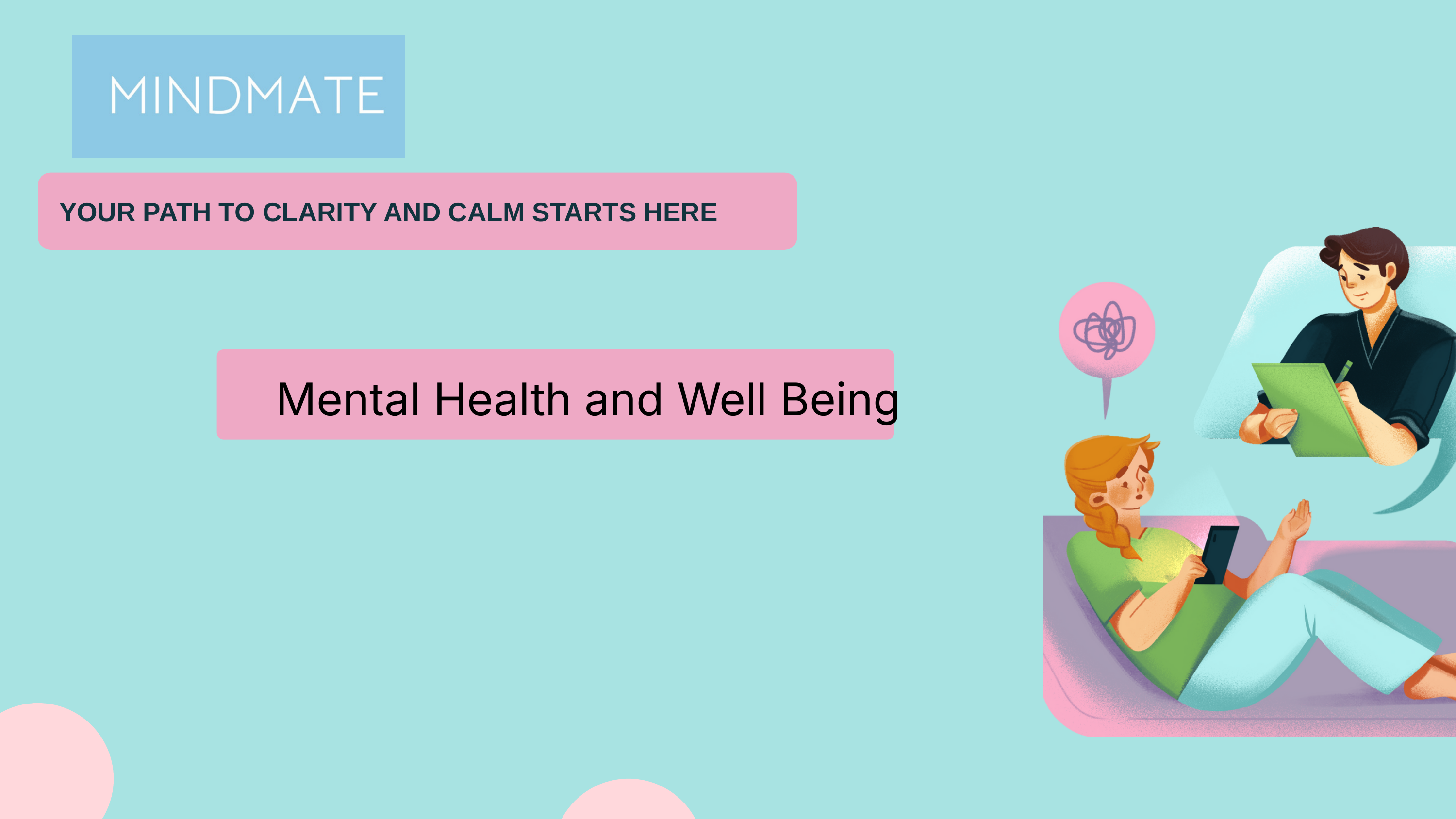

YOUR PATH TO CLARITY AND CALM STARTS HERE

    Mental Health and Well Being